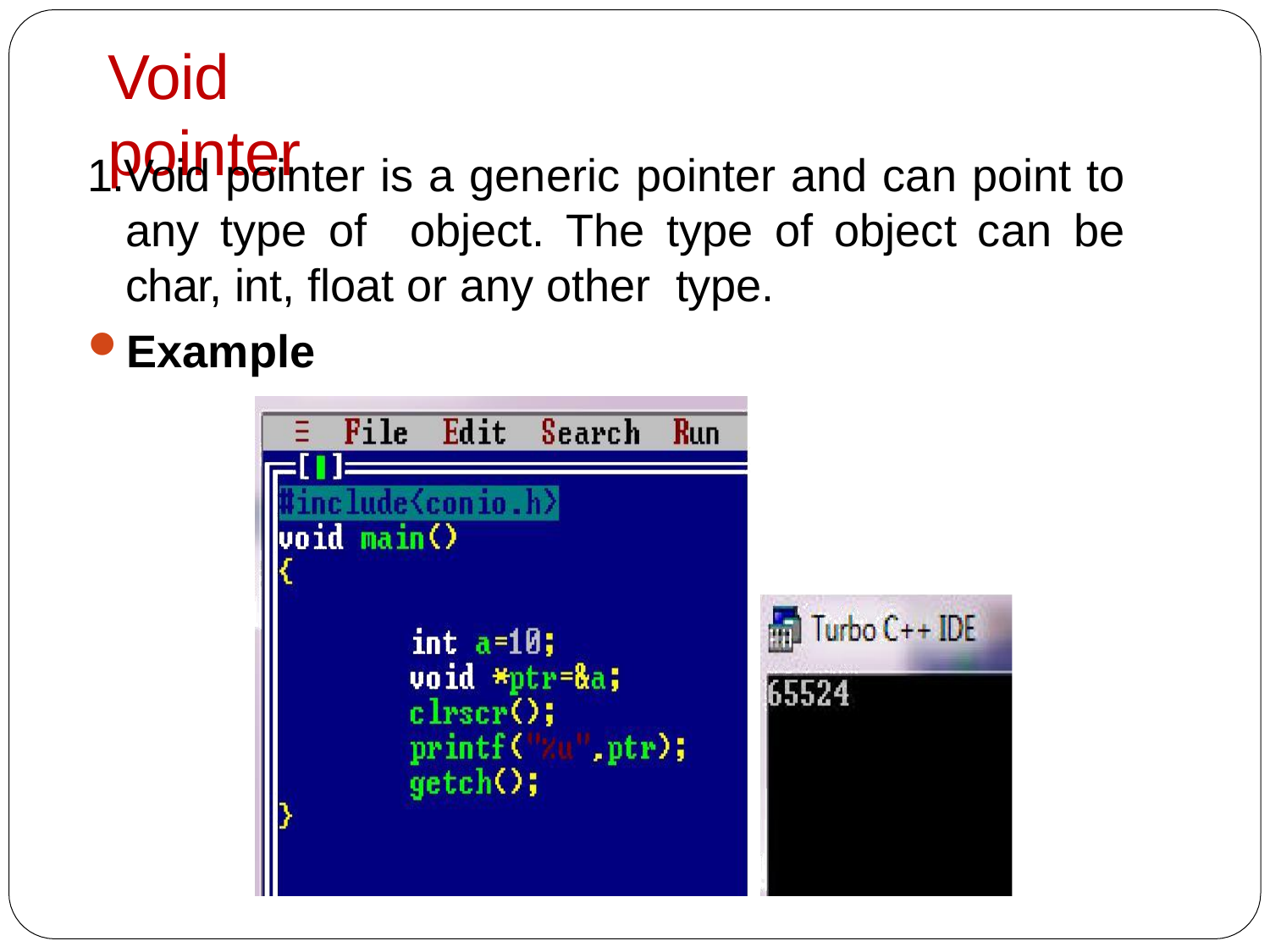

# Void pointer
1.Void pointer is a generic pointer and can point to any type of  object. The type of object can be char, int, float or any other  type.
Example